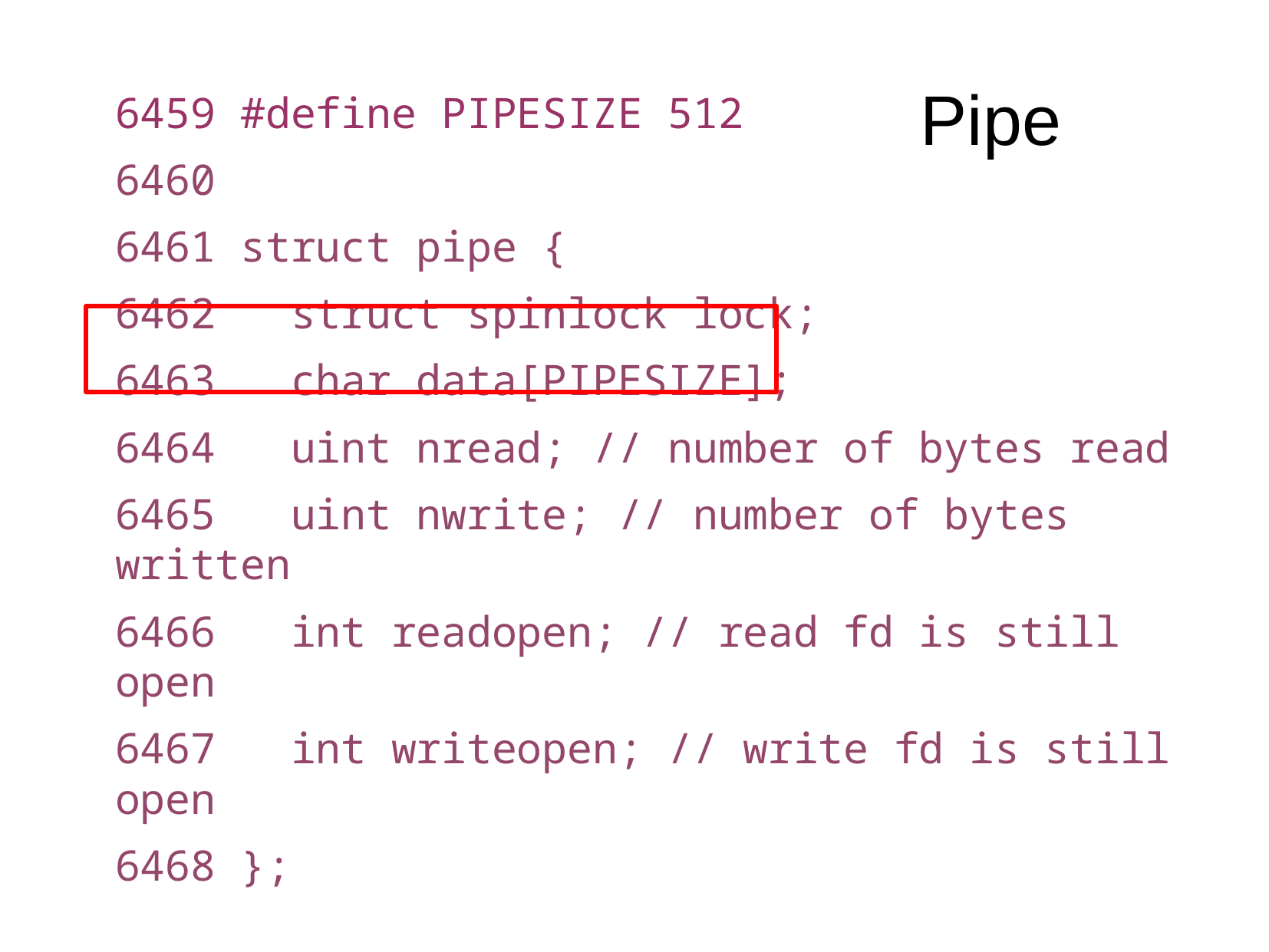

Pipe
6459 #define PIPESIZE 512
6460
6461 struct pipe {
6462   struct spinlock lock;
6463   char data[PIPESIZE];
6464   uint nread; // number of bytes read
6465   uint nwrite; // number of bytes written
6466   int readopen; // read fd is still open
6467   int writeopen; // write fd is still open
6468 };